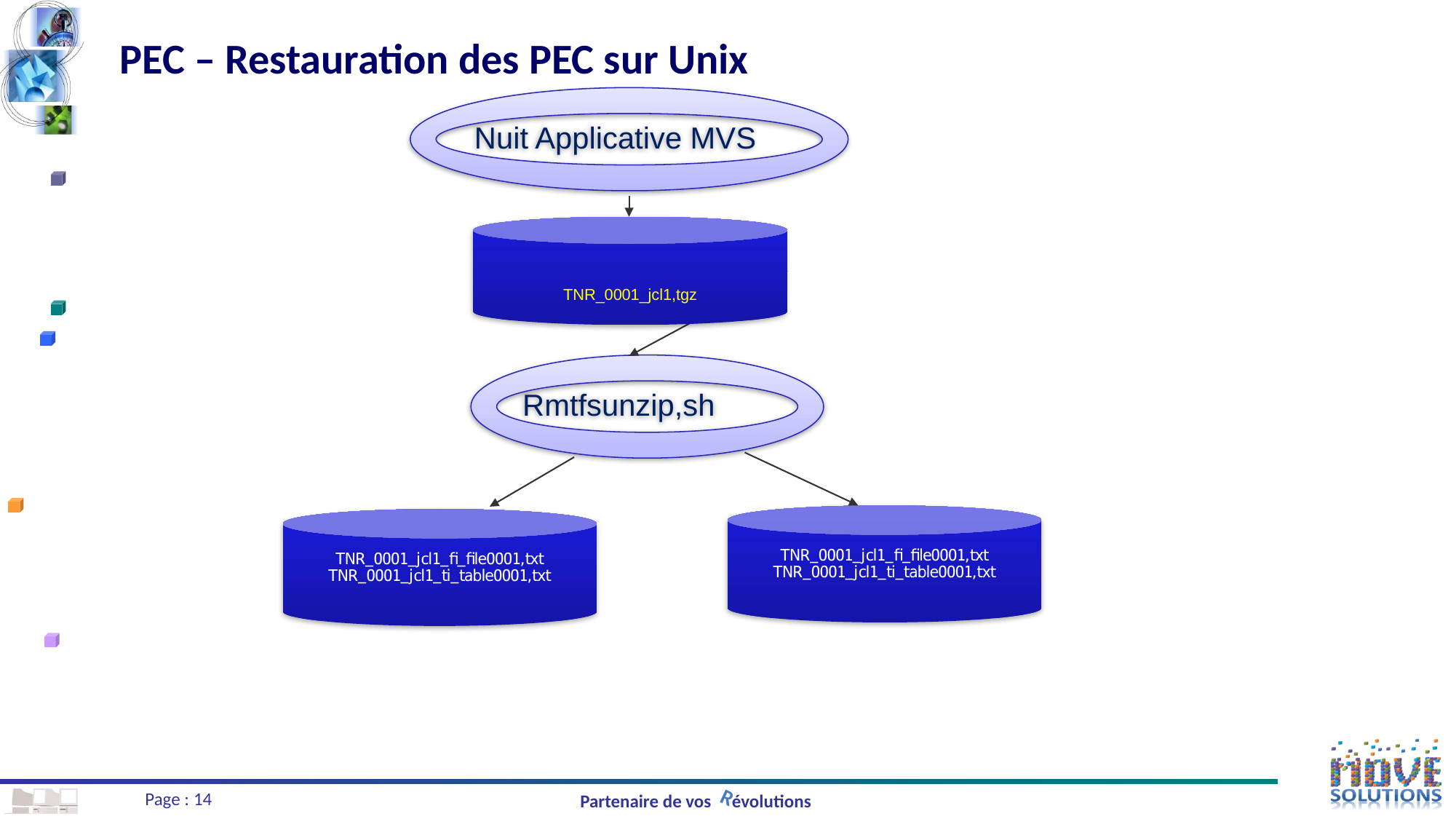

# PEC – Restauration des PEC sur Unix
Nuit Applicative MVS

TNR_0001_jcl1,tgz

Rmtfsunzip,sh

TNR_0001_jcl1_fi_file0001,txt
TNR_0001_jcl1_ti_table0001,txt

TNR_0001_jcl1_fi_file0001,txt
TNR_0001_jcl1_ti_table0001,txt

Page : 14
Partenaire de vos     évolutions